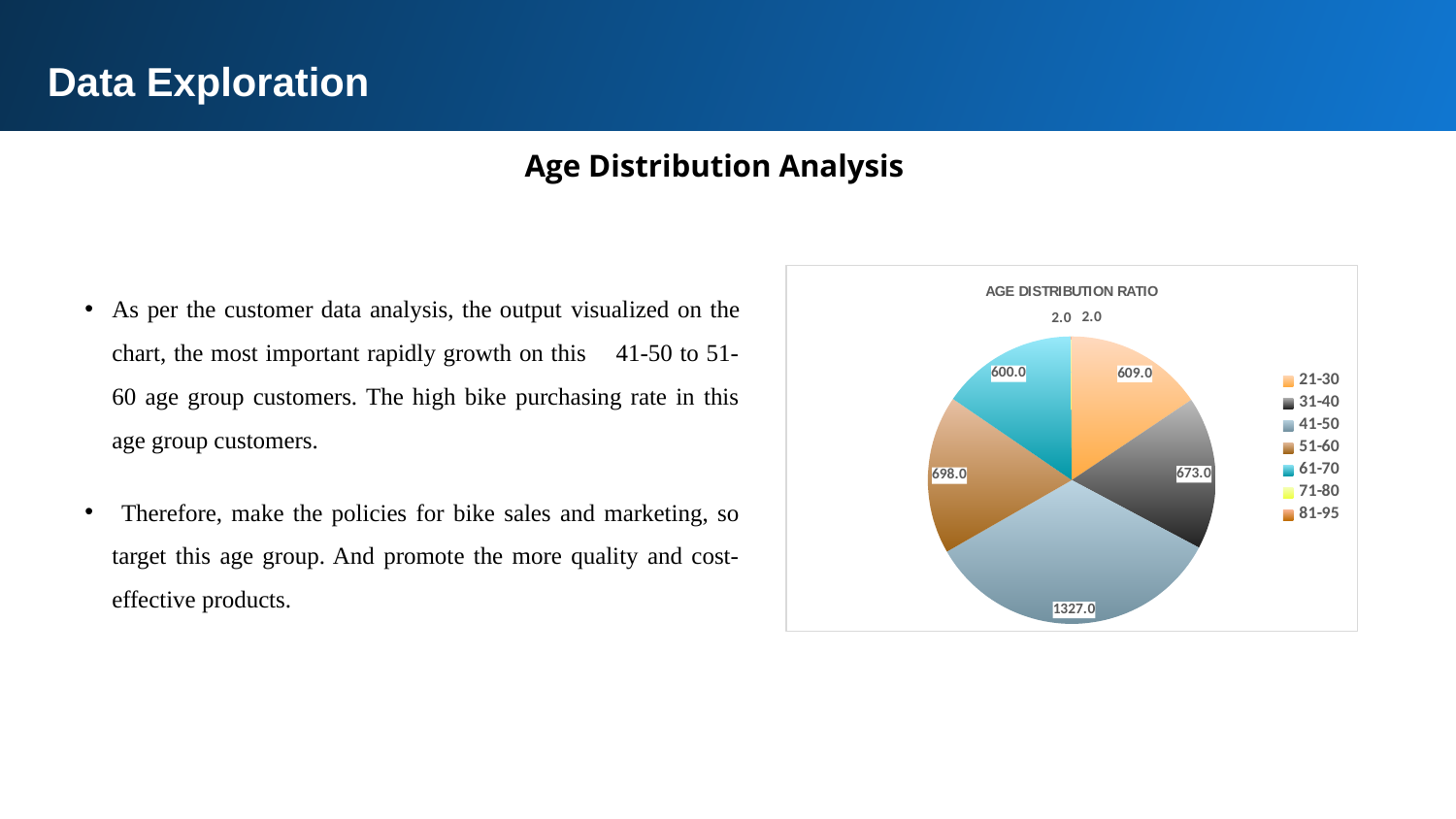

Data Exploration
Age Distribution Analysis
As per the customer data analysis, the output visualized on the chart, the most important rapidly growth on this    41-50 to 51-60 age group customers. The high bike purchasing rate in this age group customers.

 Therefore, make the policies for bike sales and marketing, so target this age group. And promote the more quality and cost-effective products.

### Chart: AGE DISTRIBUTION RATIO

| Category | count cust ratio |
|---|---|
| 21-30 | 609.0 |
| 31-40 | 673.0 |
| 41-50 | 1327.0 |
| 51-60 | 698.0 |
| 61-70 | 600.0 |
| 71-80 | 2.0 |
| 81-95 | 2.0 |